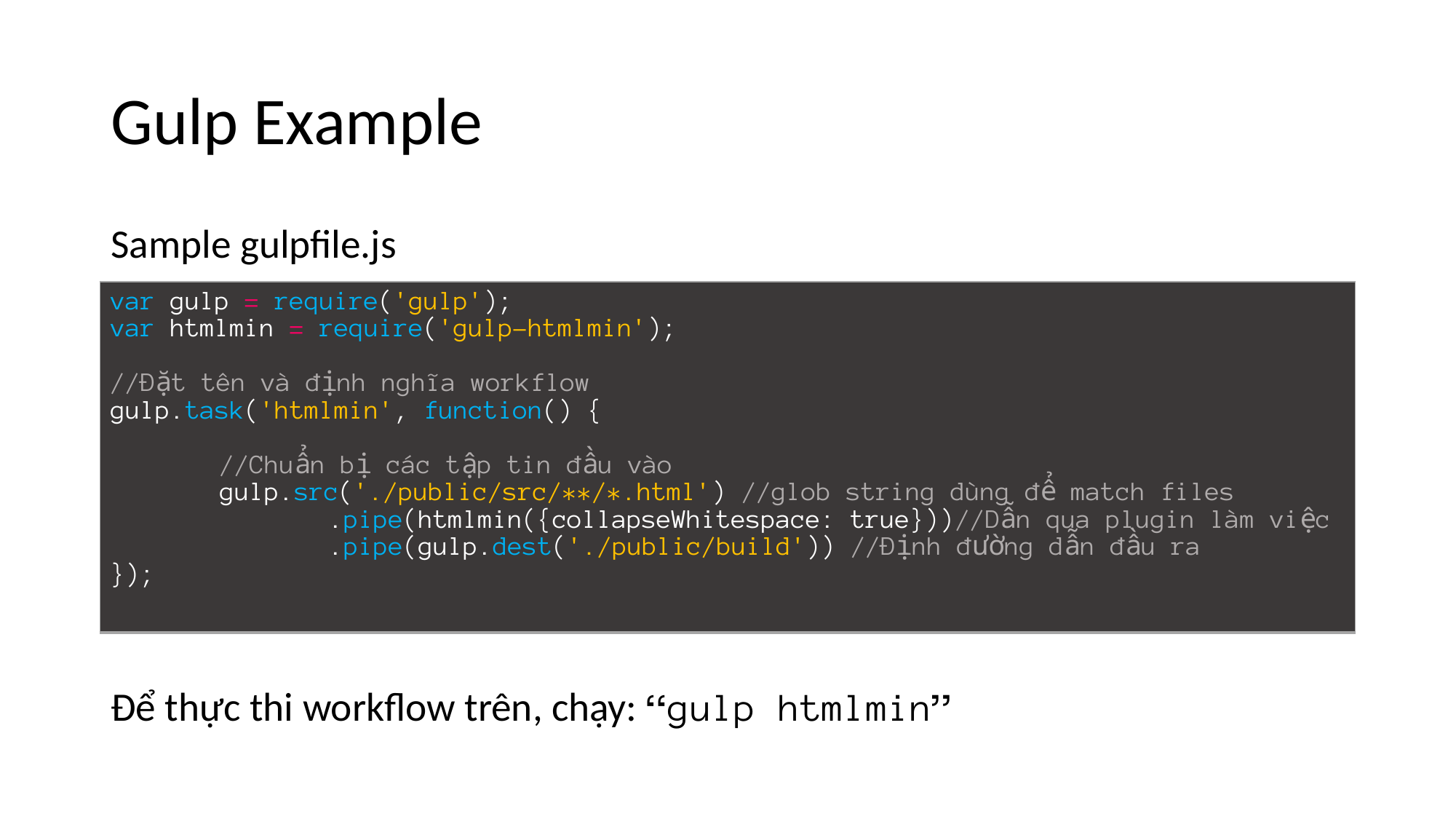

# Gulp Example
Sample gulpfile.js

Để thực thi workflow trên, chạy: “gulp htmlmin”

| var gulp = require('gulp'); var htmlmin = require('gulp-htmlmin'); //Đặt tên và định nghĩa workflow gulp.task('htmlmin', function() { //Chuẩn bị các tập tin đầu vào gulp.src('./public/src/\*\*/\*.html') //glob string dùng để match files .pipe(htmlmin({collapseWhitespace: true}))//Dẫn qua plugin làm việc .pipe(gulp.dest('./public/build')) //Định đường dẫn đầu ra }); |
| --- |